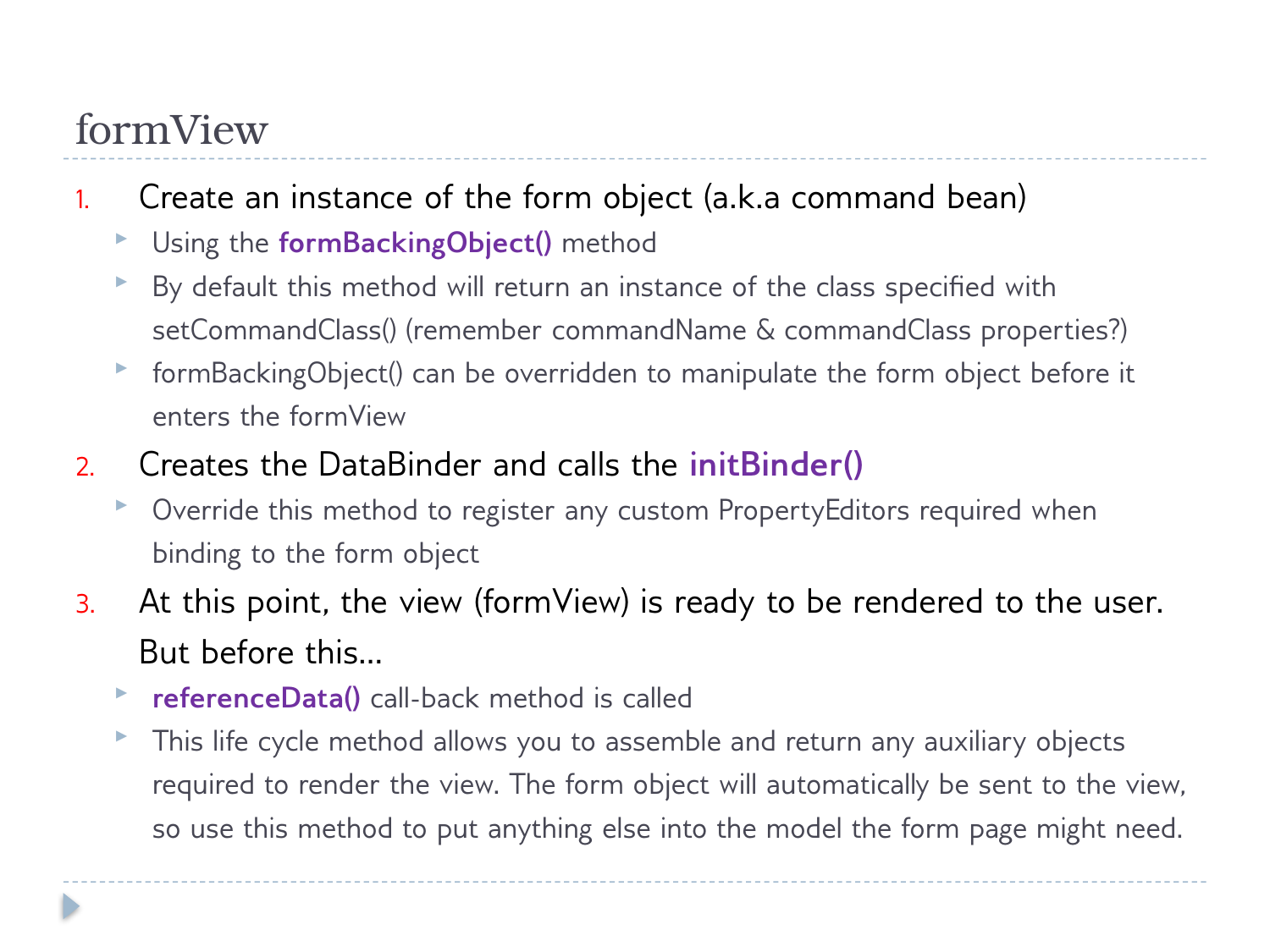

# formView
Create an instance of the form object (a.k.a command bean)
Using the formBackingObject() method
By default this method will return an instance of the class specified with setCommandClass() (remember commandName & commandClass properties?)
formBackingObject() can be overridden to manipulate the form object before it enters the formView
Creates the DataBinder and calls the initBinder()
Override this method to register any custom PropertyEditors required when binding to the form object
At this point, the view (formView) is ready to be rendered to the user. But before this…
referenceData() call-back method is called
This life cycle method allows you to assemble and return any auxiliary objects required to render the view. The form object will automatically be sent to the view, so use this method to put anything else into the model the form page might need.

48